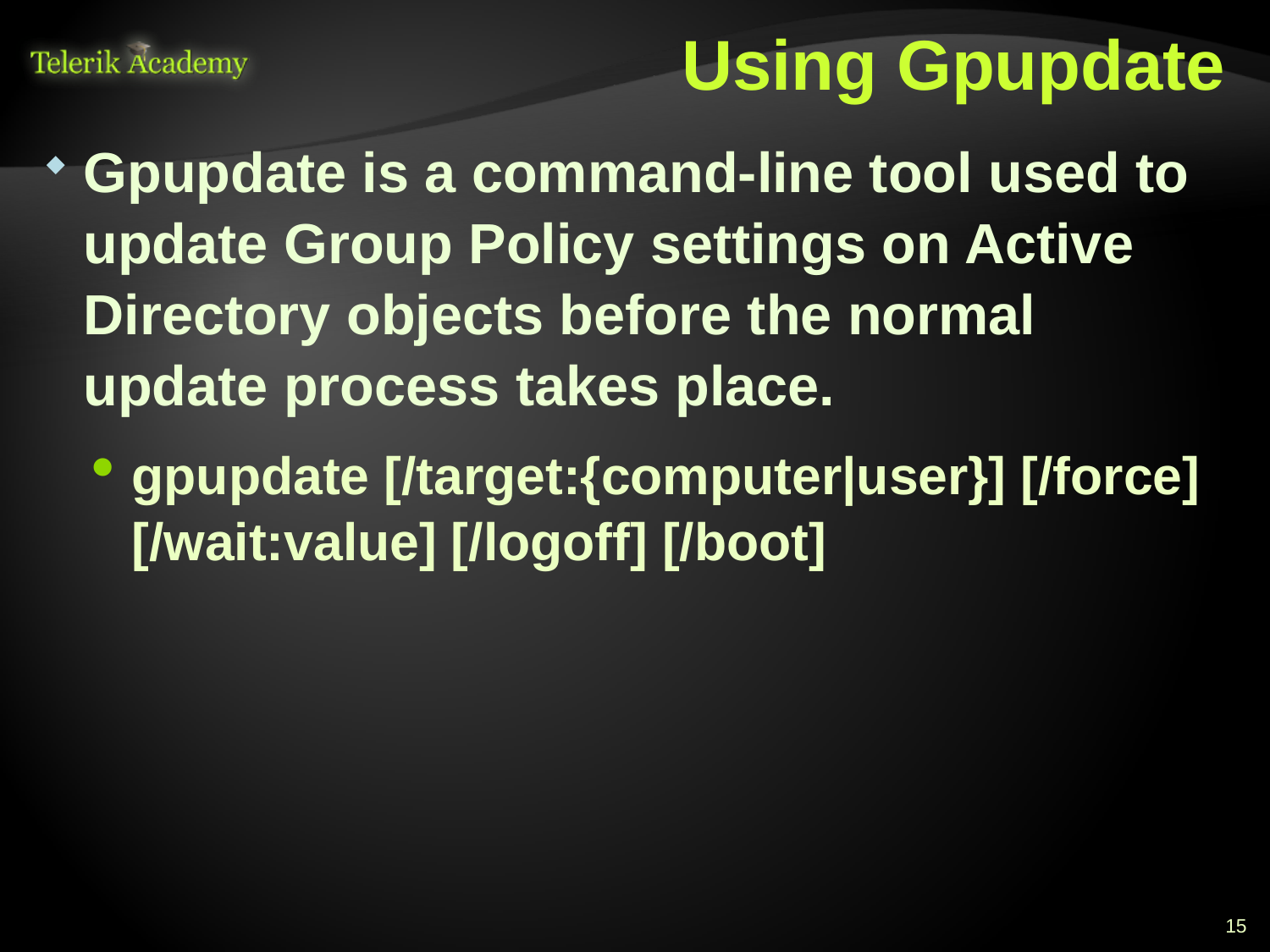

# Using Gpupdate
Gpupdate is a command-line tool used to update Group Policy settings on Active Directory objects before the normal update process takes place.
gpupdate [/target:{computer|user}] [/force] [/wait:value] [/logoff] [/boot]

15